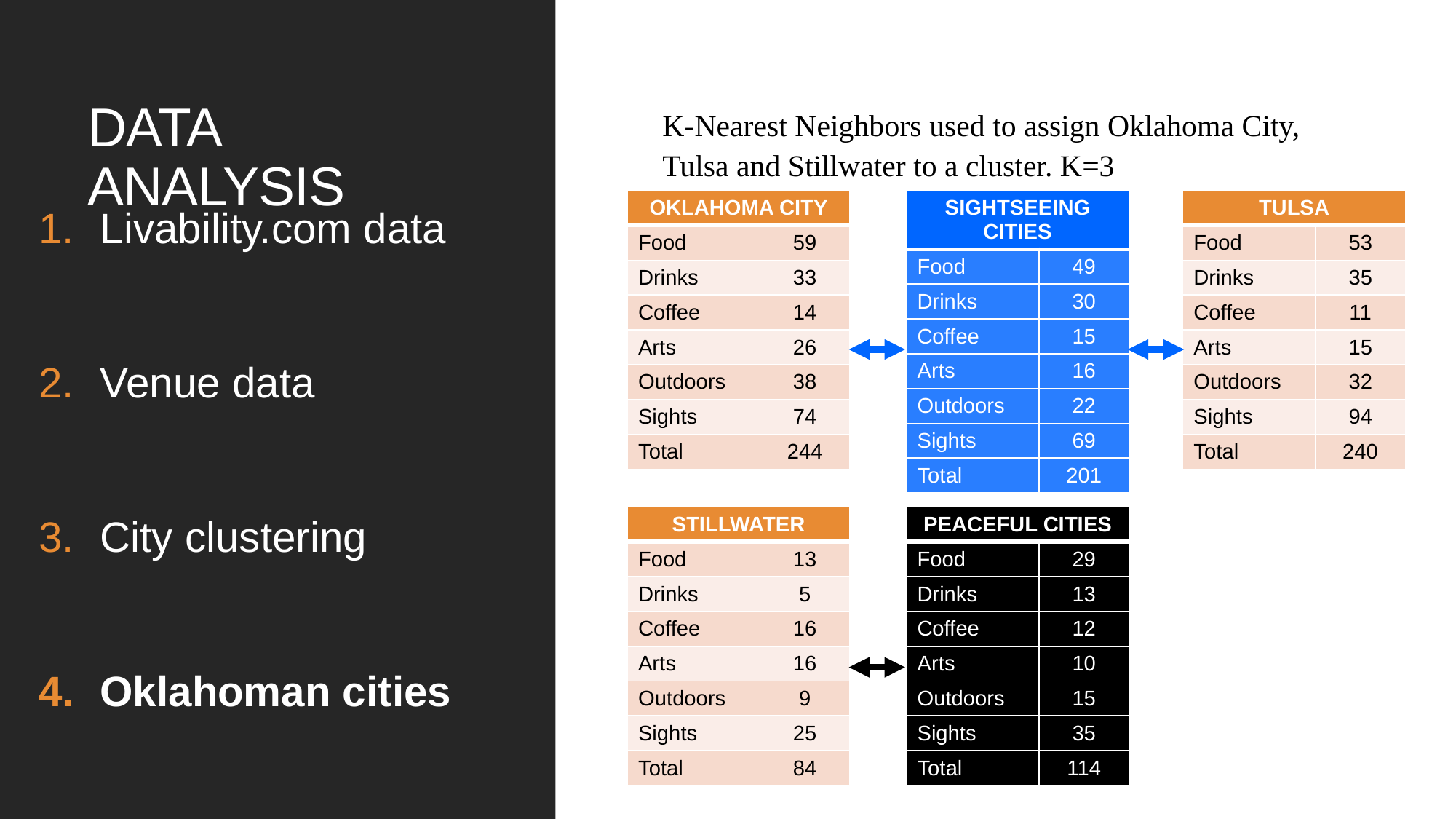

DATA ANALYSIS
K-Nearest Neighbors used to assign Oklahoma City, Tulsa and Stillwater to a cluster. K=3

Livability.com data

Venue data

City clustering

Oklahoman cities
| OKLAHOMA CITY |  |
| --- | --- |
| Food | 59 |
| Drinks | 33 |
| Coffee | 14 |
| Arts | 26 |
| Outdoors | 38 |
| Sights | 74 |
| Total | 244 |
| SIGHTSEEING CITIES |  |
| --- | --- |
| Food | 49 |
| Drinks | 30 |
| Coffee | 15 |
| Arts | 16 |
| Outdoors | 22 |
| Sights | 69 |
| Total | 201 |
| TULSA |  |
| --- | --- |
| Food | 53 |
| Drinks | 35 |
| Coffee | 11 |
| Arts | 15 |
| Outdoors | 32 |
| Sights | 94 |
| Total | 240 |
| STILLWATER |  |
| --- | --- |
| Food | 13 |
| Drinks | 5 |
| Coffee | 16 |
| Arts | 16 |
| Outdoors | 9 |
| Sights | 25 |
| Total | 84 |
| PEACEFUL CITIES |  |
| --- | --- |
| Food | 29 |
| Drinks | 13 |
| Coffee | 12 |
| Arts | 10 |
| Outdoors | 15 |
| Sights | 35 |
| Total | 114 |